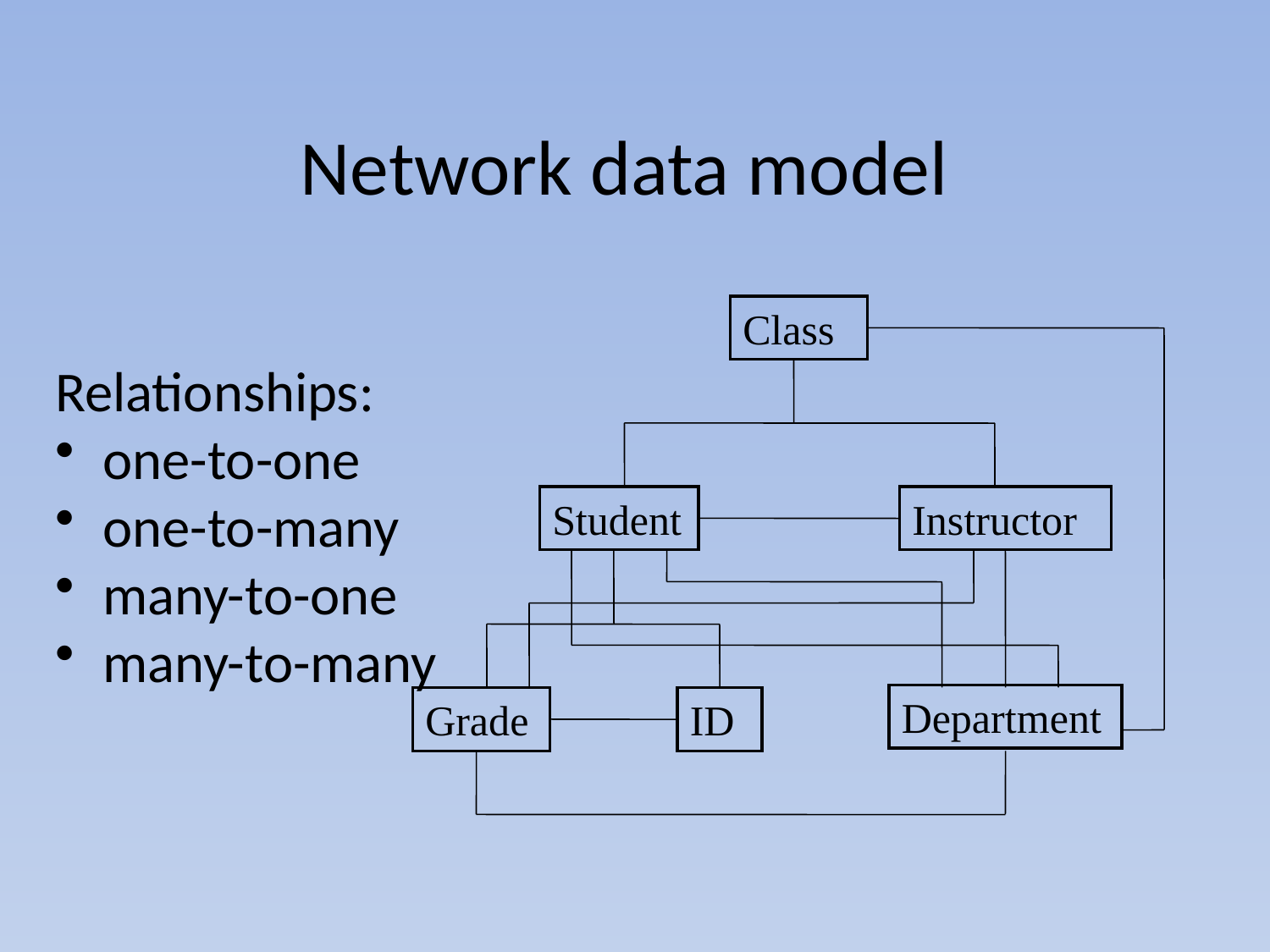

# Network data model
Class

Relationships:
one-to-one
one-to-many
many-to-one
many-to-many

Student
Instructor

Department
Grade
ID